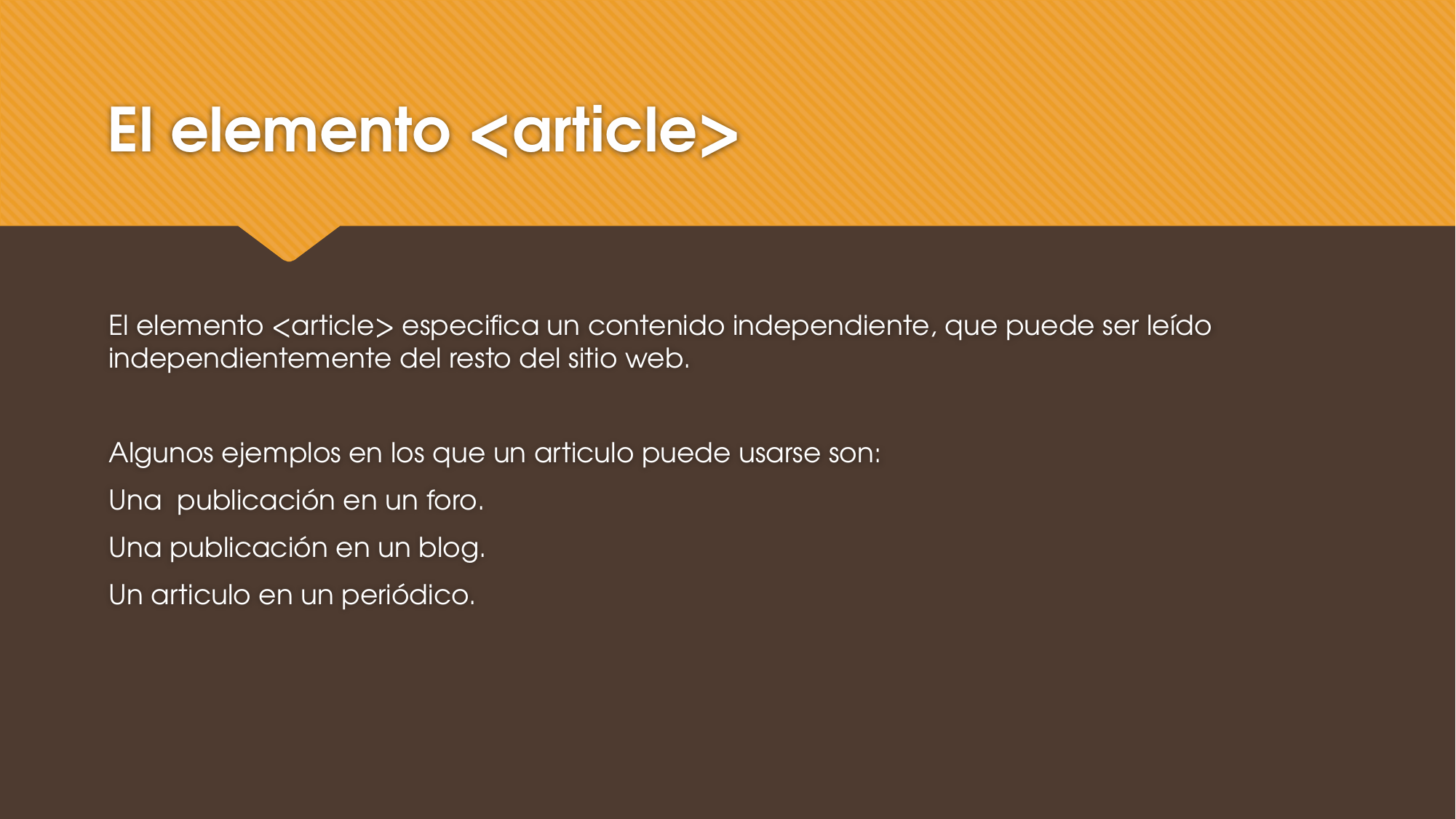

# El elemento <article>
El elemento <article> especifica un contenido independiente, que puede ser leído independientemente del resto del sitio web.

Algunos ejemplos en los que un articulo puede usarse son:
Una  publicación en un foro.
Una publicación en un blog.
Un articulo en un periódico.